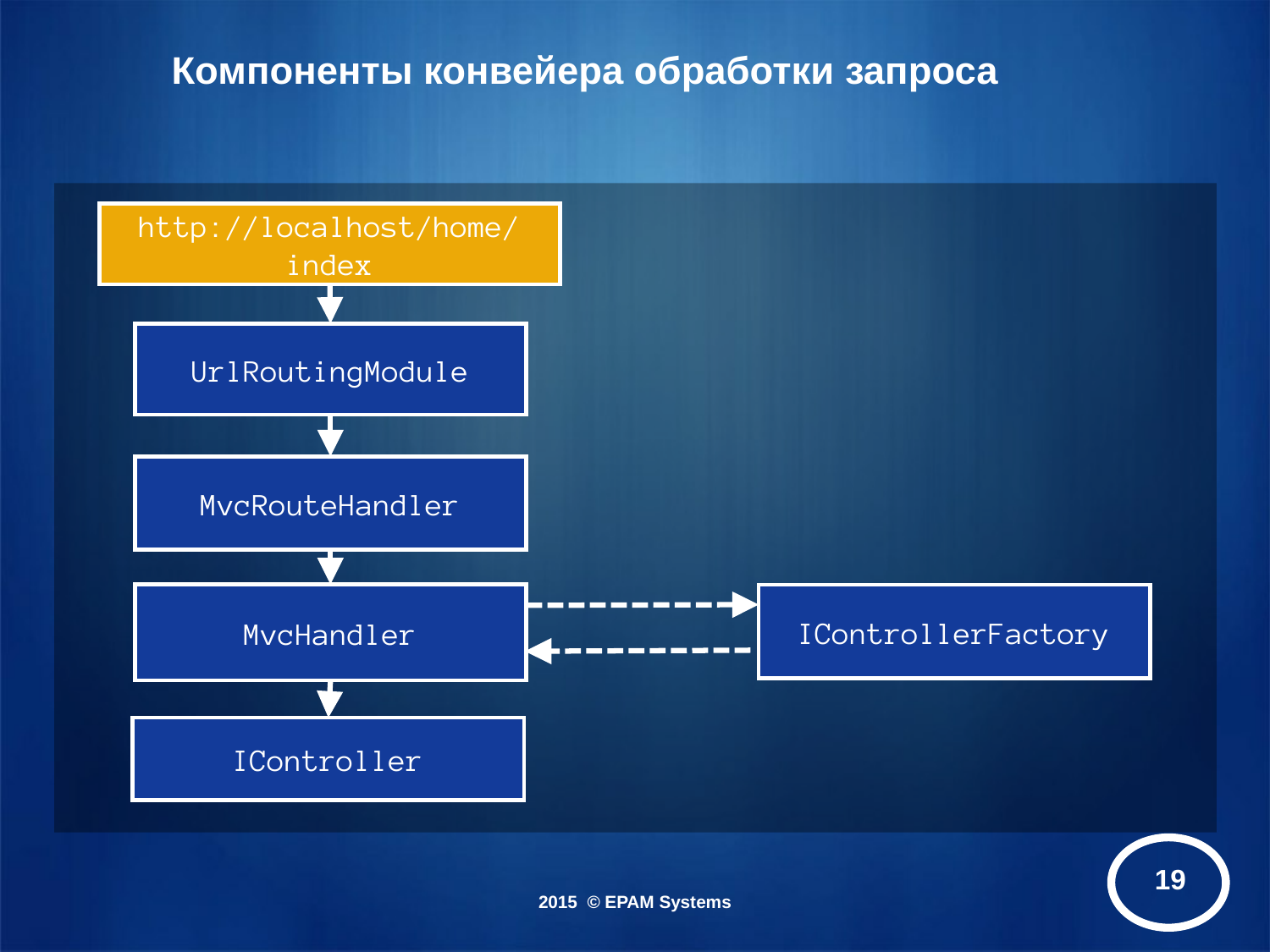

# Компоненты конвейера обработки запроса
http://localhost/home/index
UrlRoutingModule
MvcRouteHandler
MvcHandler
IControllerFactory
IController
2015  © EPAM Systems
2015 © EPAM Systems